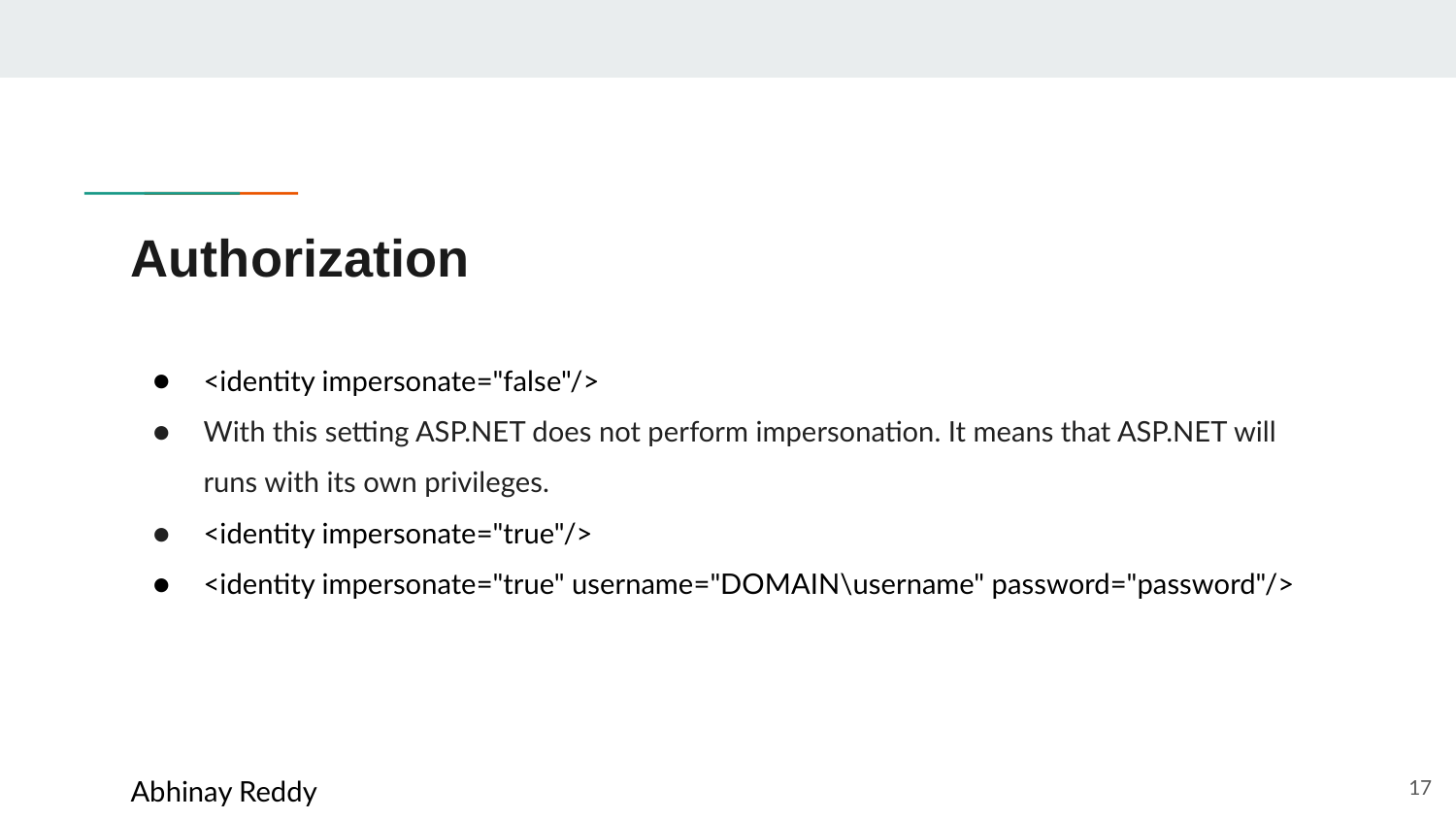

# Authorization
<identity impersonate="false"/>
With this setting ASP.NET does not perform impersonation. It means that ASP.NET will runs with its own privileges.
<identity impersonate="true"/>
<identity impersonate="true" username="DOMAIN\username" password="password"/>

17
Abhinay Reddy